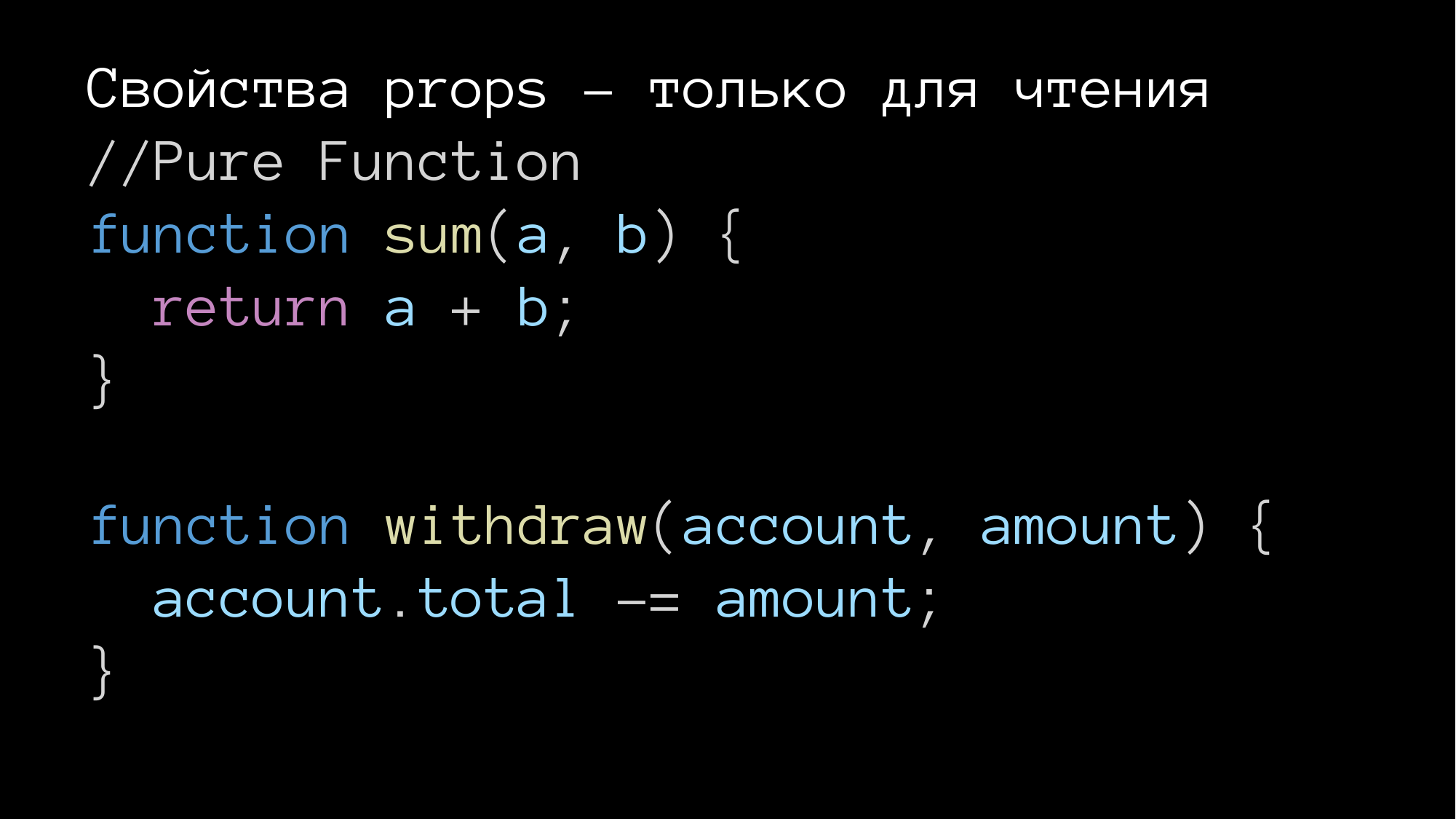

Свойства props – только для чтения
//Pure Function
function sum(a, b) {
  return a + b;
}
function withdraw(account, amount) {
  account.total -= amount;
}